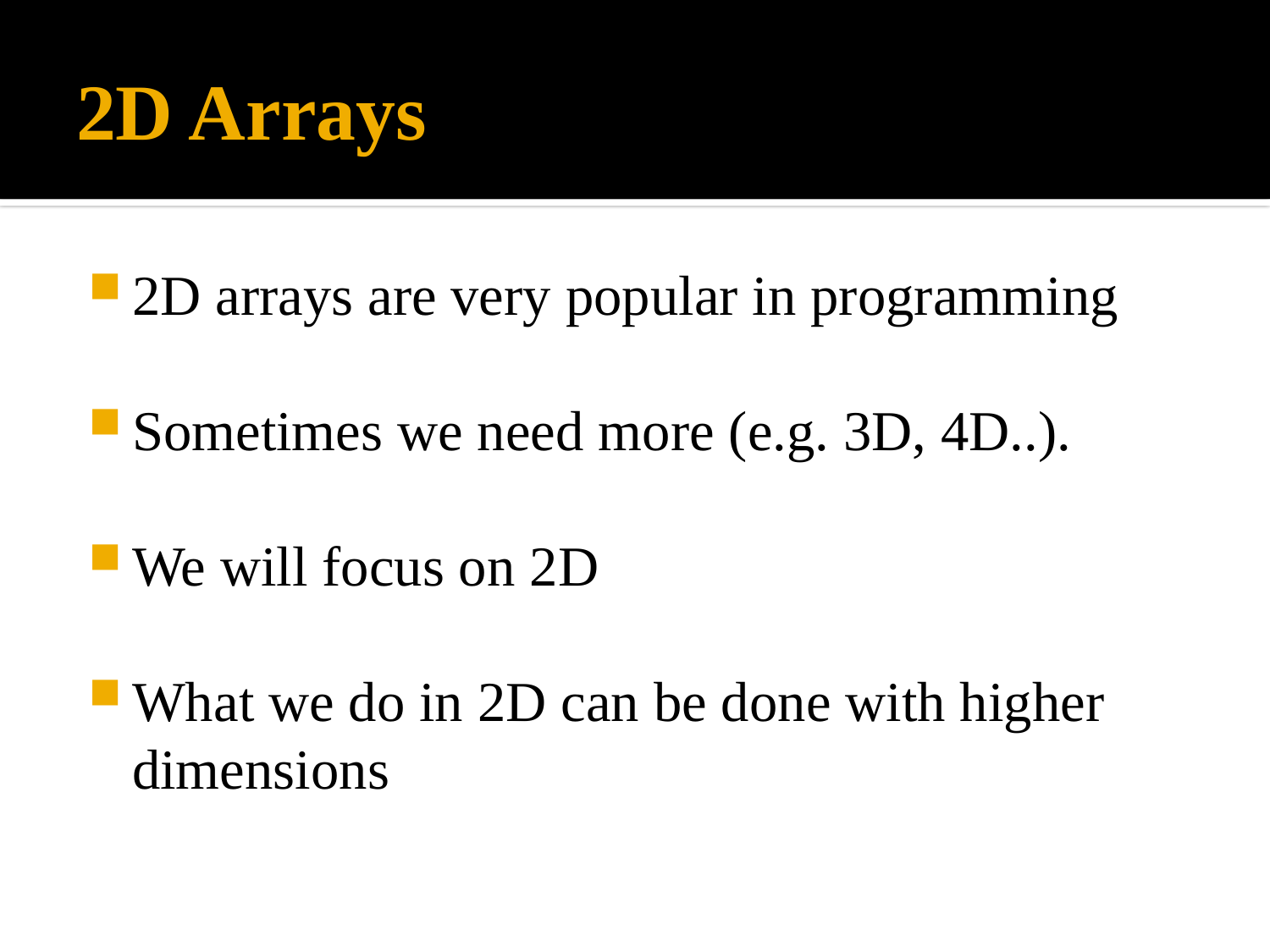

# 2D Arrays
2D arrays are very popular in programming

Sometimes we need more (e.g. 3D, 4D..).

We will focus on 2D

What we do in 2D can be done with higher dimensions